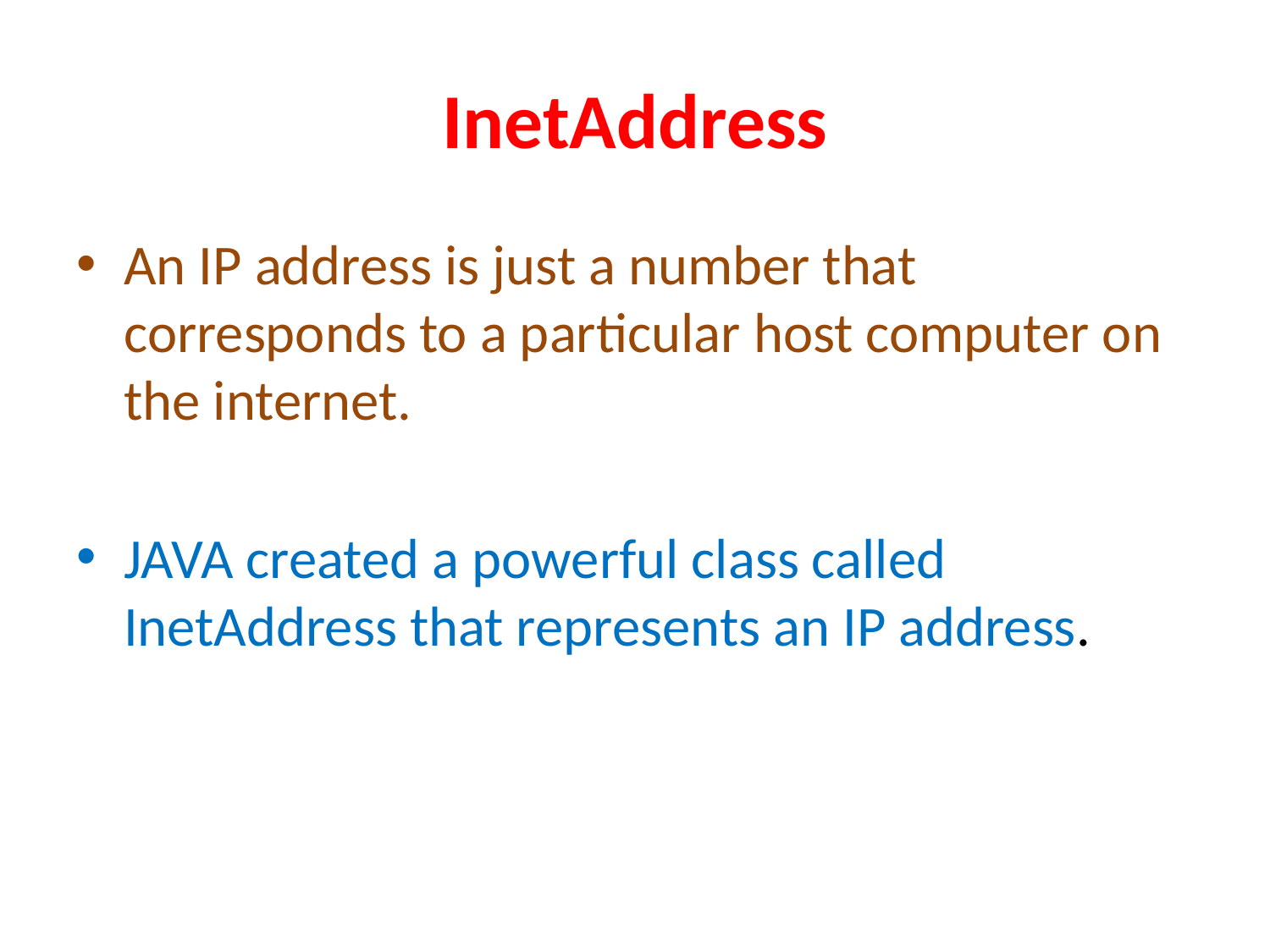

# InetAddress
An IP address is just a number that corresponds to a particular host computer on the internet.

JAVA created a powerful class called InetAddress that represents an IP address.